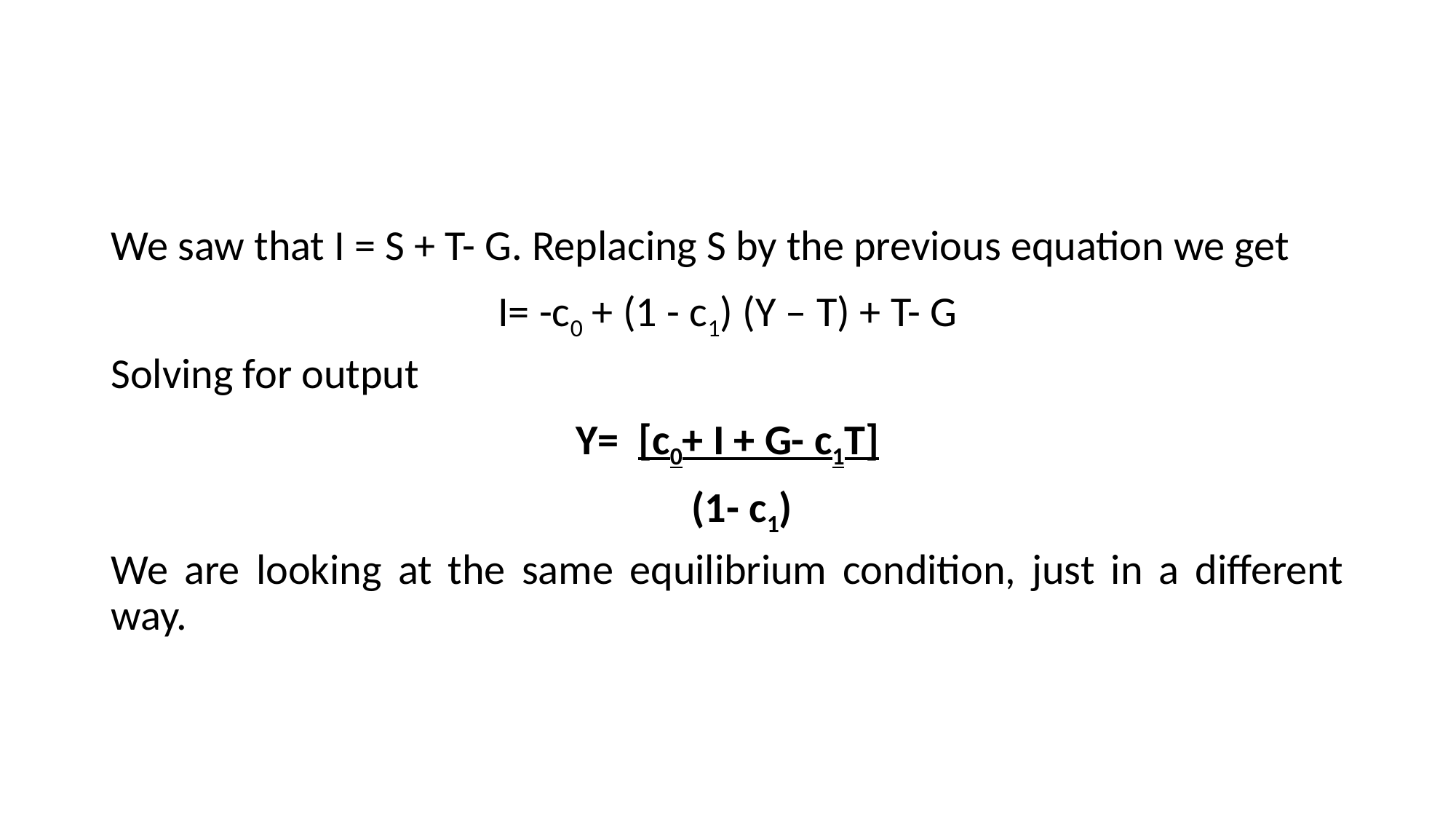

#
We saw that I = S + T- G. Replacing S by the previous equation we get
I= -c0 + (1 - c1) (Y – T) + T- G
Solving for output
Y=  [c0+ I + G- c1T]
   (1- c1)
We are looking at the same equilibrium condition, just in a different way.